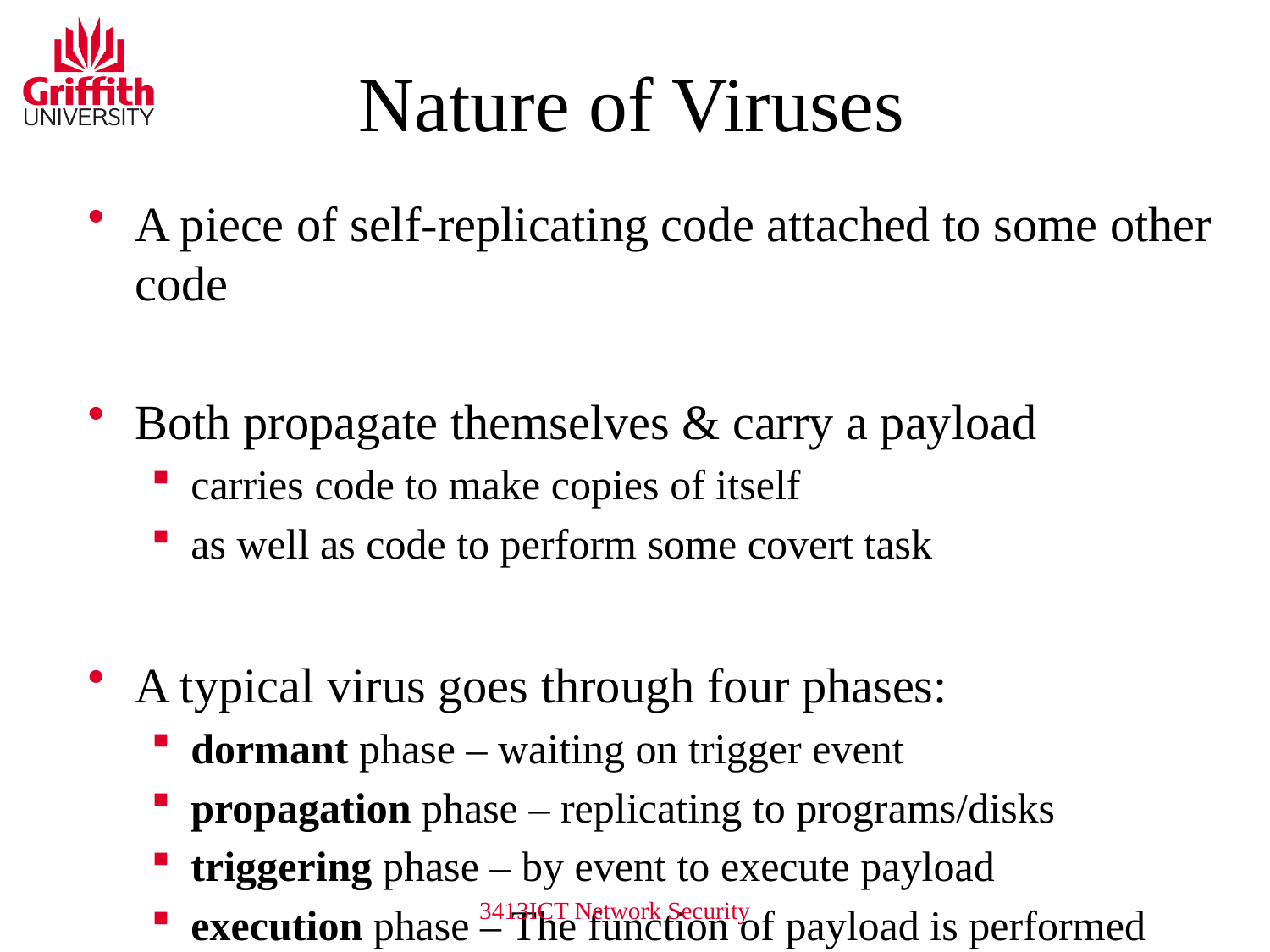

# Nature of Viruses
A piece of self-replicating code attached to some other code

Both propagate themselves & carry a payload
carries code to make copies of itself
as well as code to perform some covert task

A typical virus goes through four phases:
dormant phase – waiting on trigger event
propagation phase – replicating to programs/disks
triggering phase – by event to execute payload
execution phase – The function of payload is performed

3413ICT Network Security